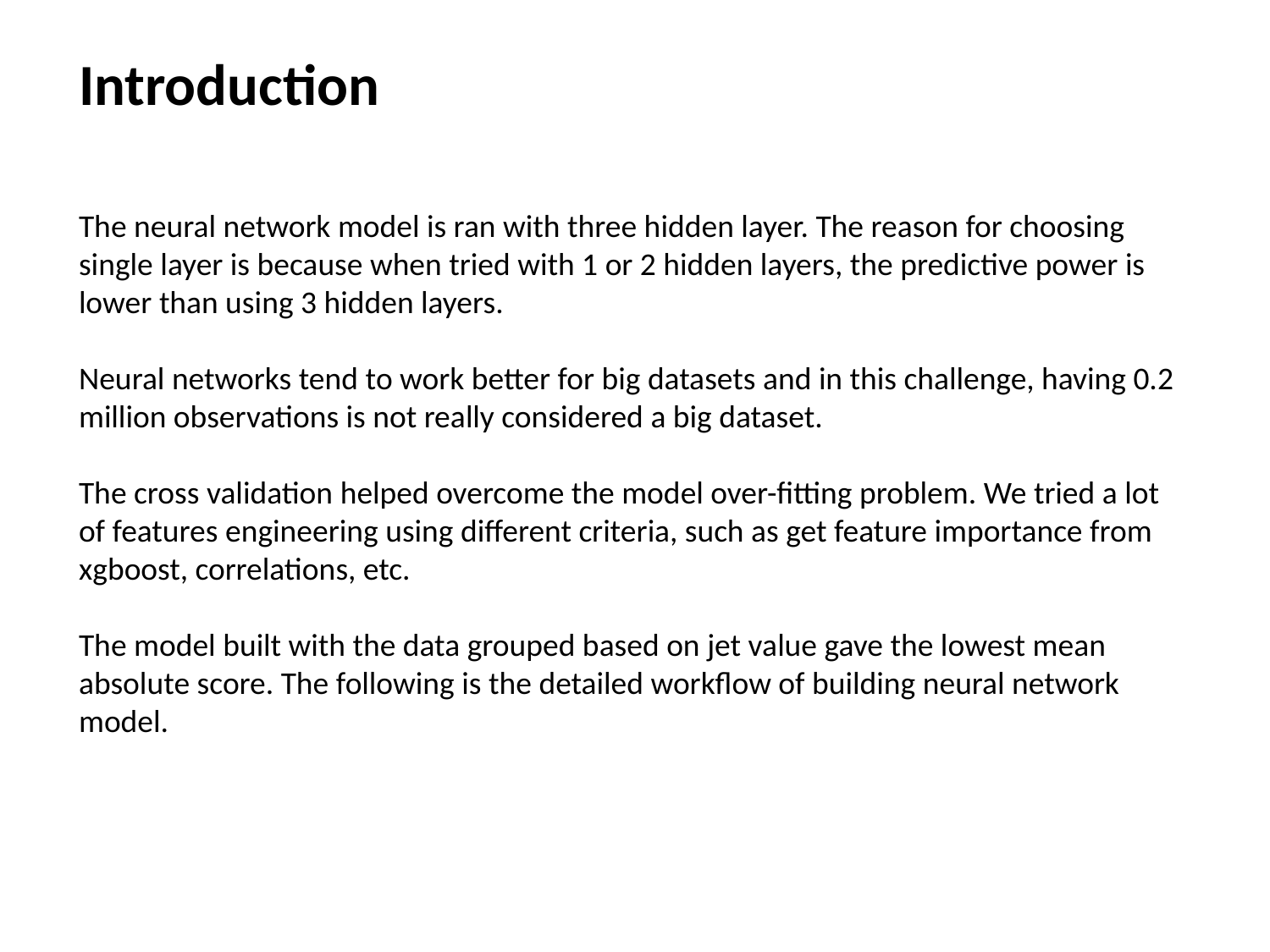

Introduction
The neural network model is ran with three hidden layer. The reason for choosing single layer is because when tried with 1 or 2 hidden layers, the predictive power is lower than using 3 hidden layers.

Neural networks tend to work better for big datasets and in this challenge, having 0.2 million observations is not really considered a big dataset.

The cross validation helped overcome the model over-fitting problem. We tried a lot of features engineering using different criteria, such as get feature importance from xgboost, correlations, etc.

The model built with the data grouped based on jet value gave the lowest mean absolute score. The following is the detailed workflow of building neural network model.